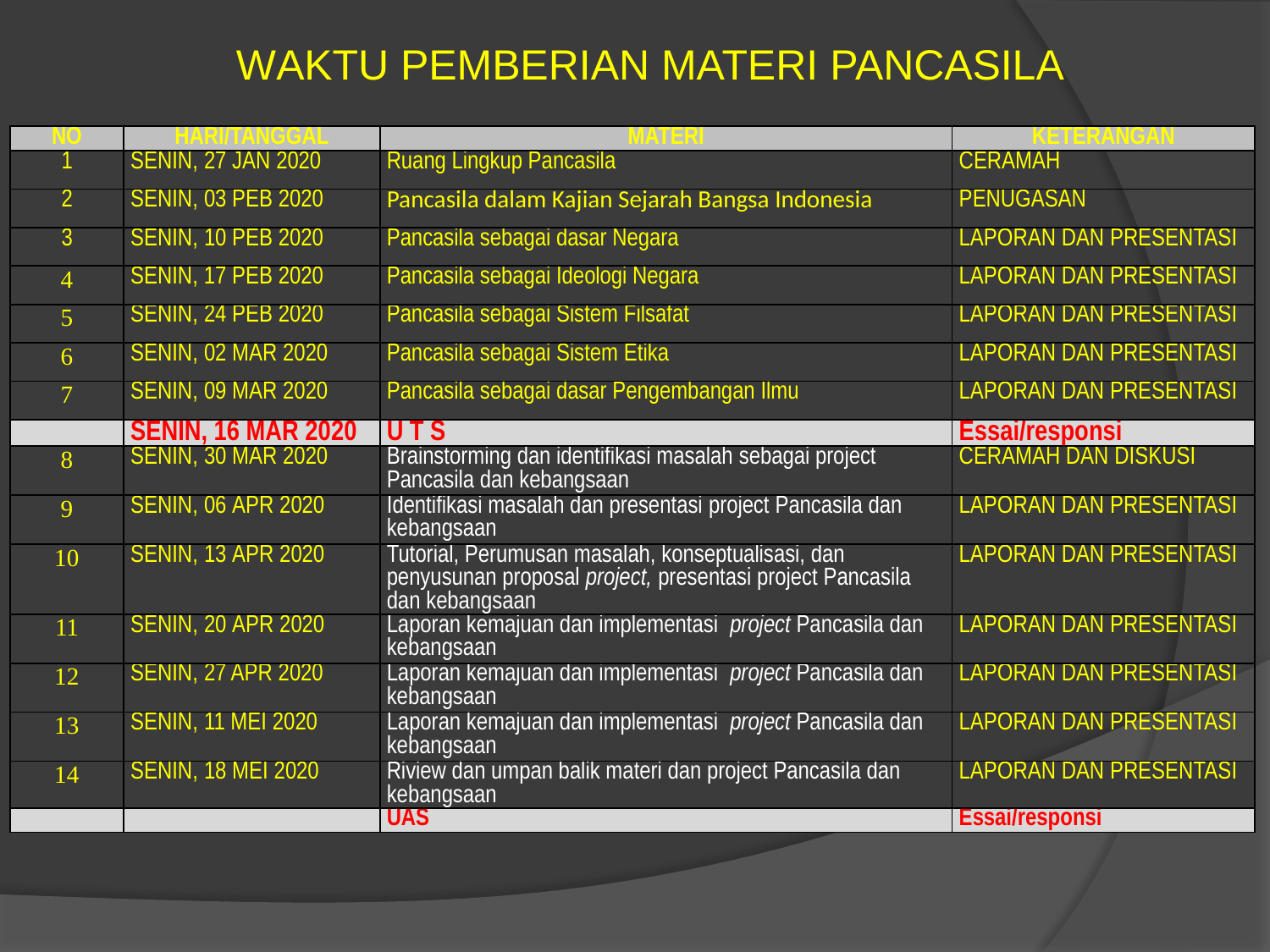

WAKTU PEMBERIAN MATERI PANCASILA

| NO | HARI/TANGGAL | MATERI | KETERANGAN |
| --- | --- | --- | --- |
| 1 | SENIN, 27 JAN 2020 | Ruang Lingkup Pancasila | CERAMAH |
| 2 | SENIN, 03 PEB 2020 | Pancasila dalam Kajian Sejarah Bangsa Indonesia | PENUGASAN |
| 3 | SENIN, 10 PEB 2020 | Pancasila sebagai dasar Negara | LAPORAN DAN PRESENTASI |
| 4 | SENIN, 17 PEB 2020 | Pancasila sebagai Ideologi Negara | LAPORAN DAN PRESENTASI |
| 5 | SENIN, 24 PEB 2020 | Pancasila sebagai Sistem Filsafat | LAPORAN DAN PRESENTASI |
| 6 | SENIN, 02 MAR 2020 | Pancasila sebagai Sistem Etika | LAPORAN DAN PRESENTASI |
| 7 | SENIN, 09 MAR 2020 | Pancasila sebagai dasar Pengembangan Ilmu | LAPORAN DAN PRESENTASI |
|  | SENIN, 16 MAR 2020 | U T S | Essai/responsi |
| 8 | SENIN, 30 MAR 2020 | Brainstorming dan identifikasi masalah sebagai project Pancasila dan kebangsaan | CERAMAH DAN DISKUSI |
| 9 | SENIN, 06 APR 2020 | Identifikasi masalah dan presentasi project Pancasila dan kebangsaan | LAPORAN DAN PRESENTASI |
| 10 | SENIN, 13 APR 2020 | Tutorial, Perumusan masalah, konseptualisasi, dan penyusunan proposal project, presentasi project Pancasila dan kebangsaan | LAPORAN DAN PRESENTASI |
| 11 | SENIN, 20 APR 2020 | Laporan kemajuan dan implementasi project Pancasila dan kebangsaan | LAPORAN DAN PRESENTASI |
| 12 | SENIN, 27 APR 2020 | Laporan kemajuan dan implementasi project Pancasila dan kebangsaan | LAPORAN DAN PRESENTASI |
| 13 | SENIN, 11 MEI 2020 | Laporan kemajuan dan implementasi project Pancasila dan kebangsaan | LAPORAN DAN PRESENTASI |
| 14 | SENIN, 18 MEI 2020 | Riview dan umpan balik materi dan project Pancasila dan kebangsaan | LAPORAN DAN PRESENTASI |
|  |  | UAS | Essai/responsi |